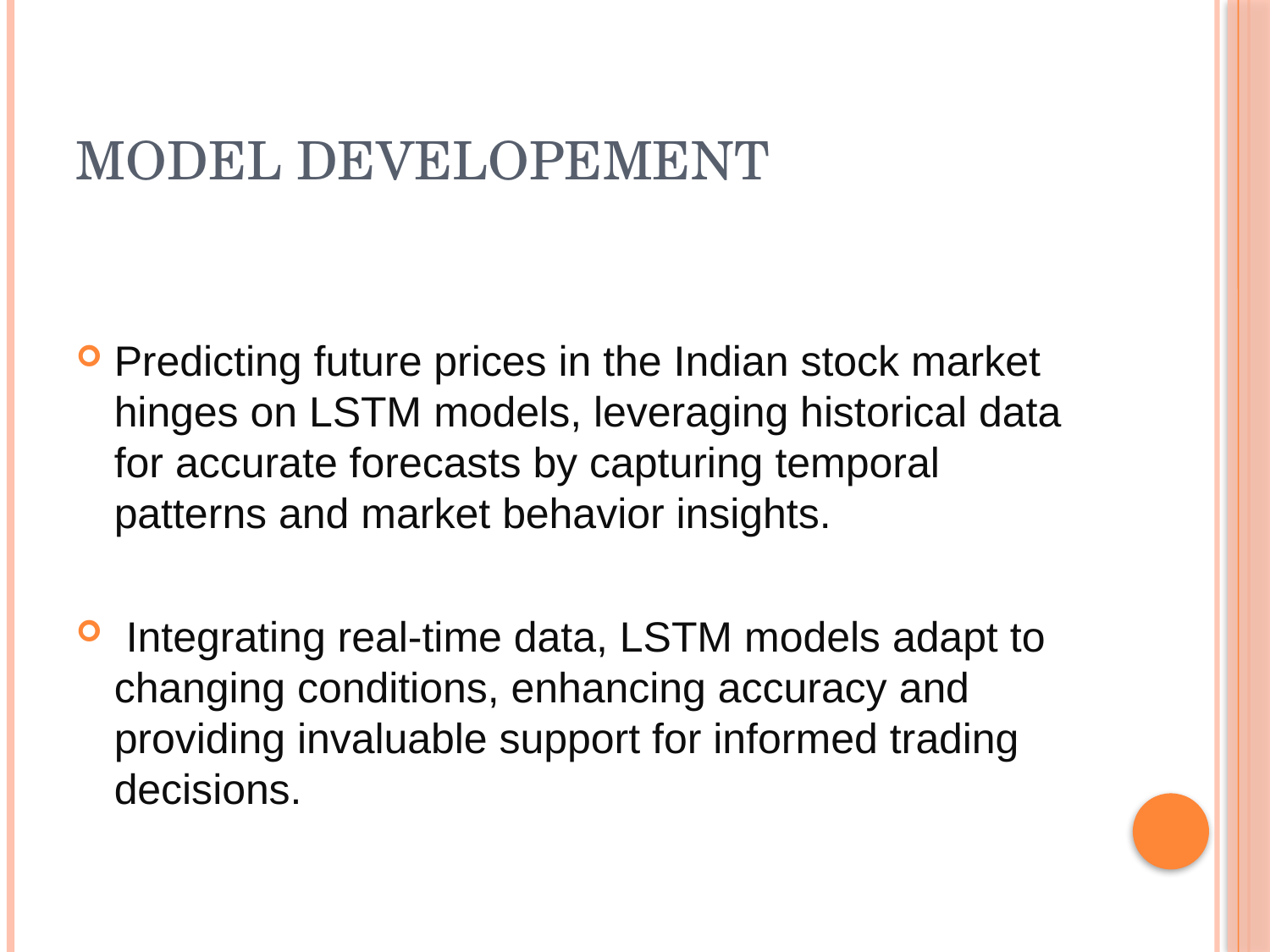

# Model Developement
Predicting future prices in the Indian stock market hinges on LSTM models, leveraging historical data for accurate forecasts by capturing temporal patterns and market behavior insights.

 Integrating real-time data, LSTM models adapt to changing conditions, enhancing accuracy and providing invaluable support for informed trading decisions.